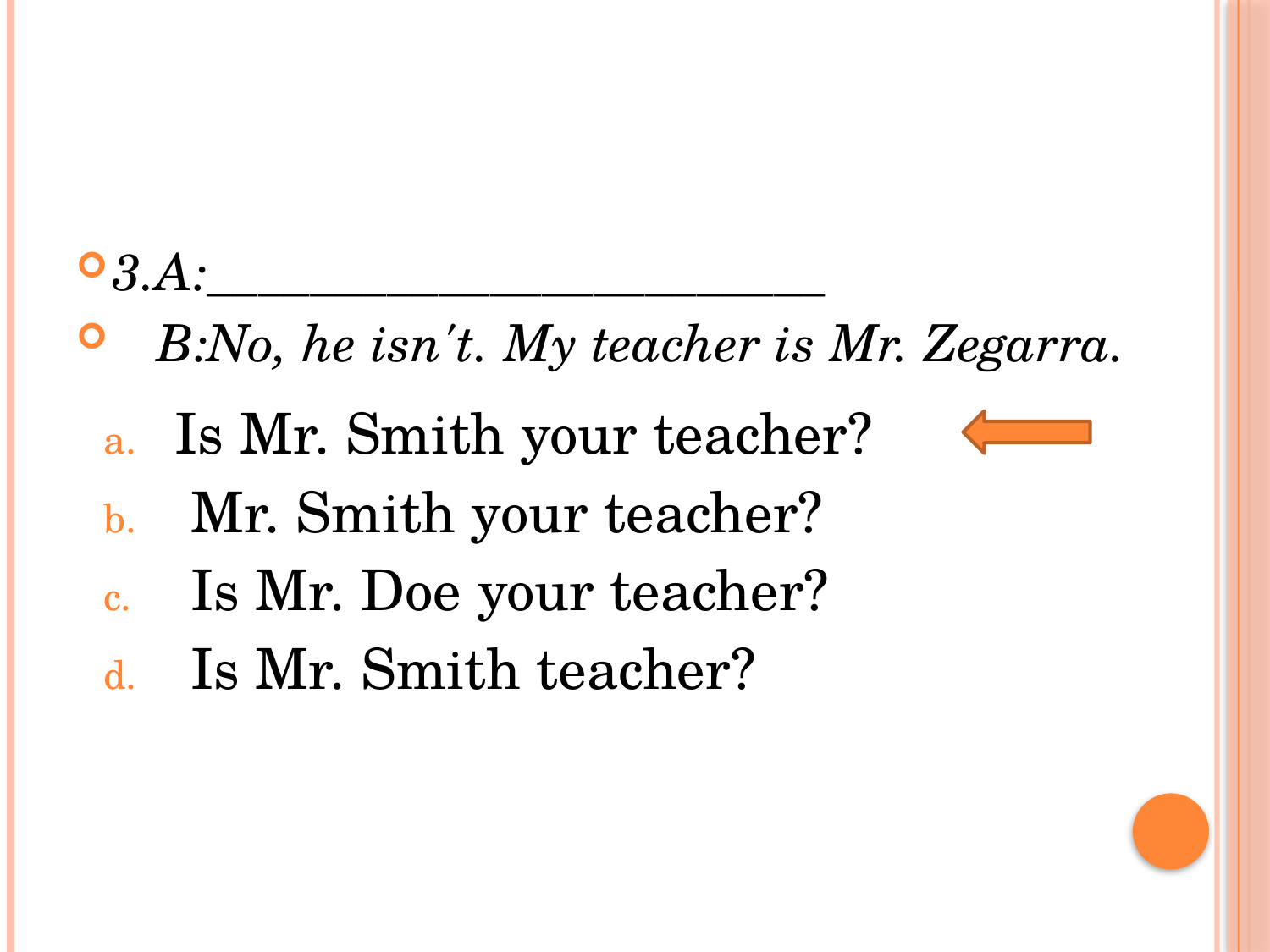

#
3.A:________________________
   B:No, he isn't. My teacher is Mr. Zegarra.
Is Mr. Smith your teacher?
 Mr. Smith your teacher?
 Is Mr. Doe your teacher?
 Is Mr. Smith teacher?